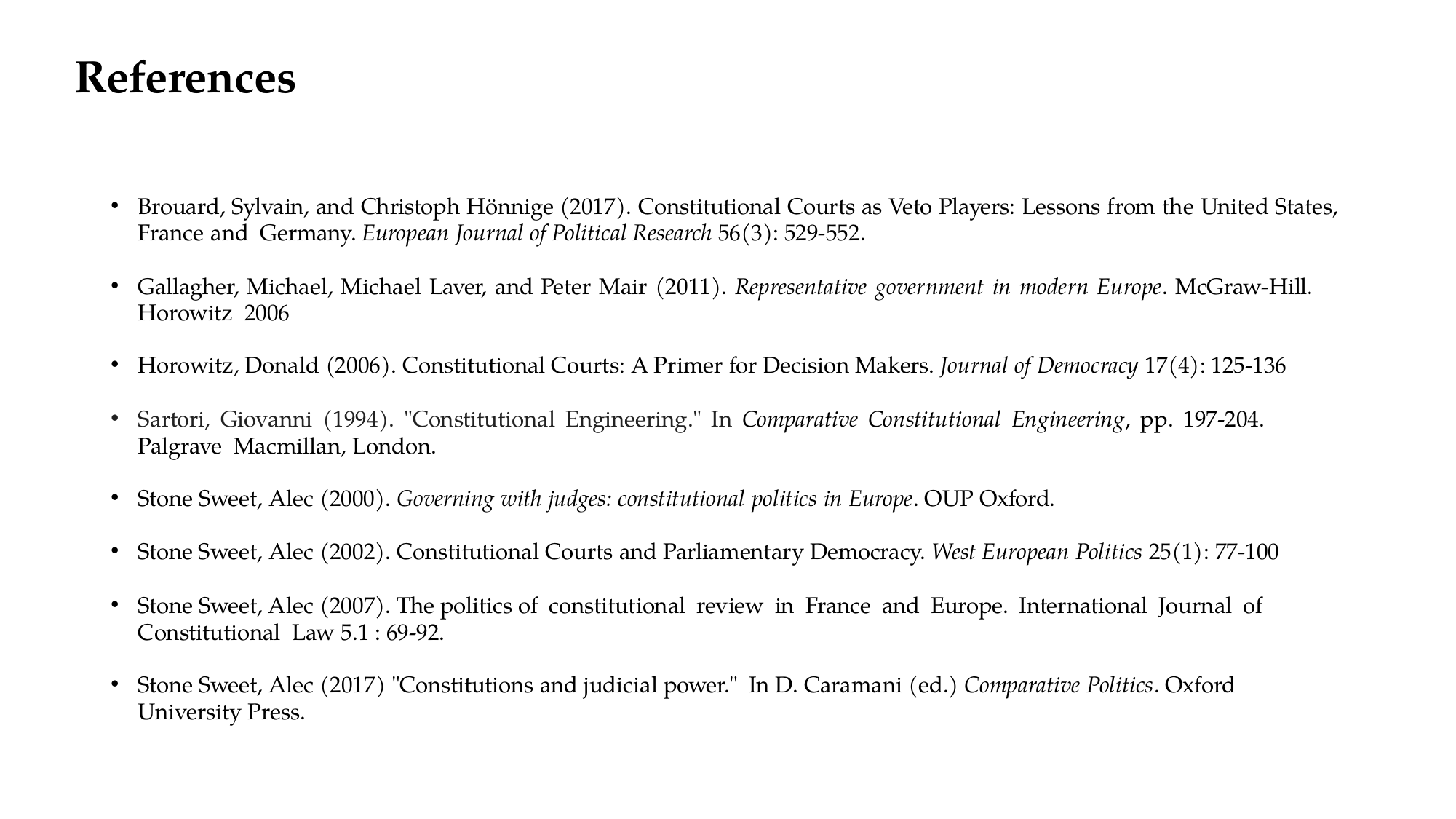

# References
Brouard, Sylvain, and Christoph Hönnige (2017). Constitutional Courts as Veto Players: Lessons from the United States, France and  Germany. European Journal of Political Research 56(3): 529-552.

Gallagher, Michael, Michael Laver, and Peter Mair (2011). Representative government in modern Europe. McGraw-Hill. Horowitz  2006

Horowitz, Donald (2006). Constitutional Courts: A Primer for Decision Makers. Journal of Democracy 17(4): 125-136

Sartori, Giovanni (1994). "Constitutional Engineering." In Comparative Constitutional Engineering, pp. 197-204. Palgrave  Macmillan, London.

Stone Sweet, Alec (2000). Governing with judges: constitutional politics in Europe. OUP Oxford.

Stone Sweet, Alec (2002). Constitutional Courts and Parliamentary Democracy. West European Politics 25(1): 77-100

Stone Sweet, Alec (2007). The politics of constitutional review in France and Europe. International Journal of Constitutional  Law 5.1 : 69-92.

Stone Sweet, Alec (2017) "Constitutions and judicial power." In D. Caramani (ed.) Comparative Politics. Oxford University Press.